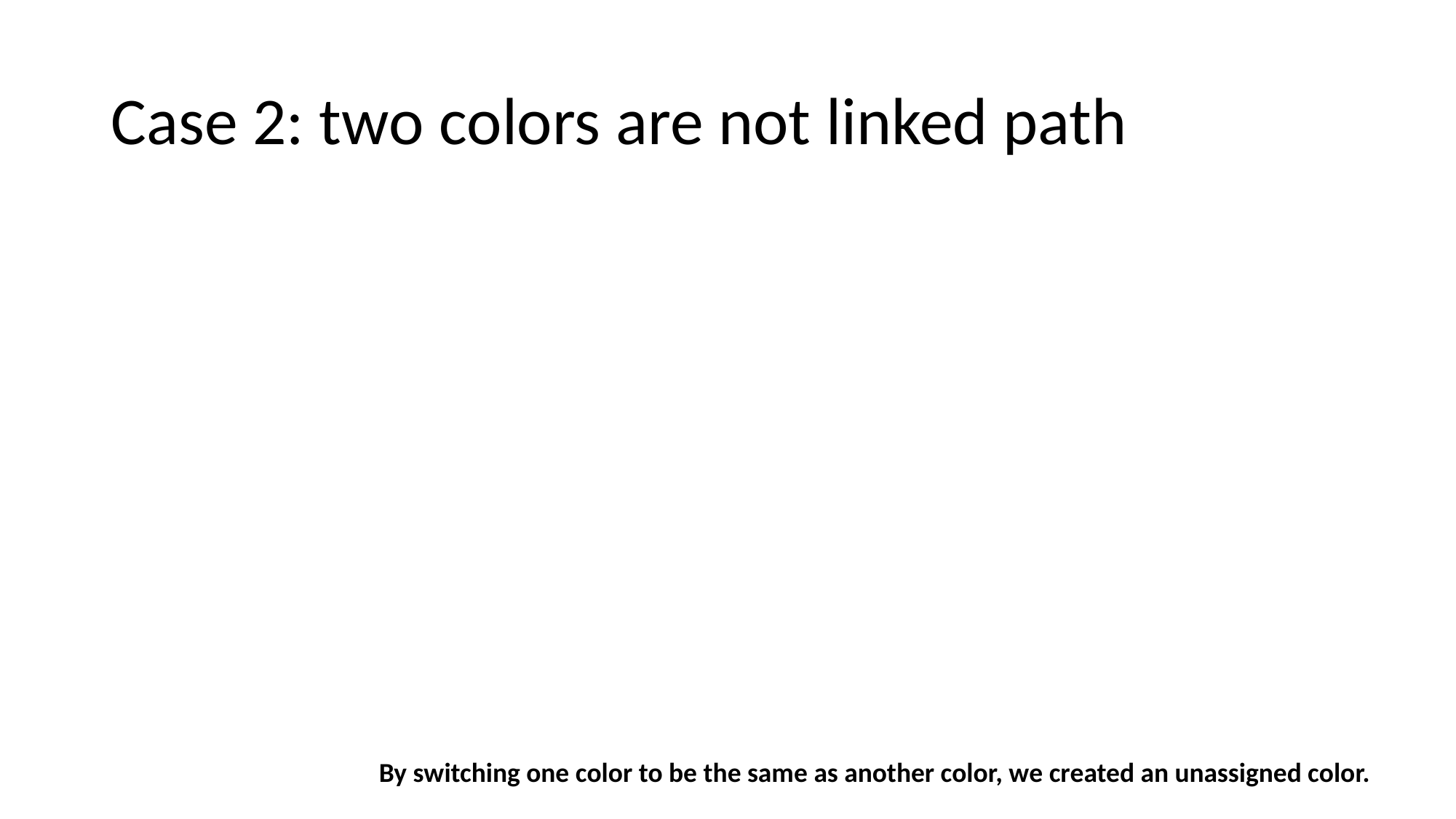

# Case 2: two colors are not linked path
By switching one color to be the same as another color, we created an unassigned color.